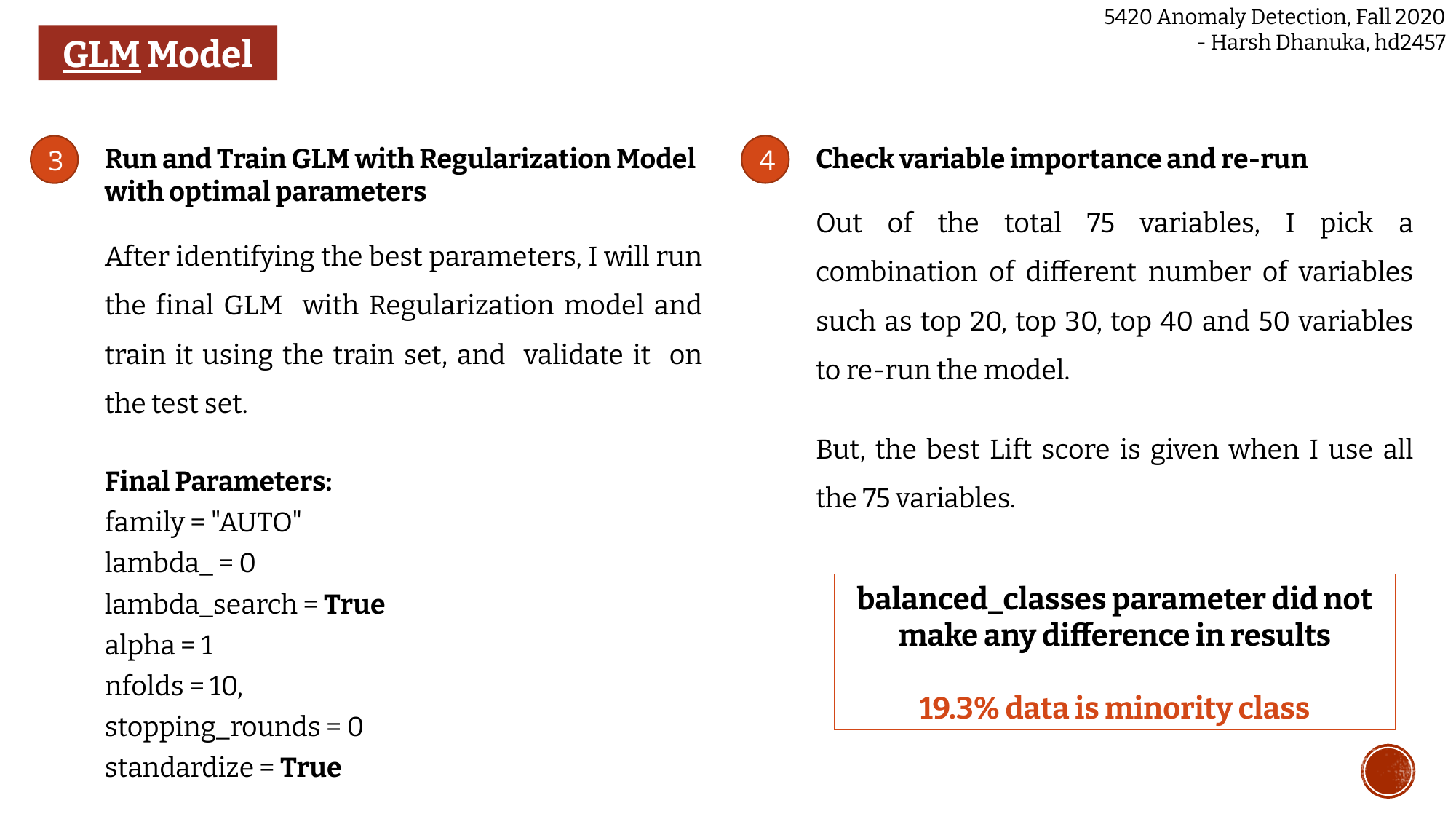

5420 Anomaly Detection, Fall 2020
- Harsh Dhanuka, hd2457
GLM Model
Run and Train GLM with Regularization Model with optimal parameters
4
3
Check variable importance and re-run
Out of the total 75 variables, I pick a combination of different number of variables such as top 20, top 30, top 40 and 50 variables to re-run the model.

But, the best Lift score is given when I use all the 75 variables.
After identifying the best parameters, I will run the final GLM  with Regularization model and train it using the train set, and  validate it  on the test set.

Final Parameters:
family = "AUTO"
lambda_ = 0
lambda_search = True
alpha = 1
nfolds = 10,
stopping_rounds = 0
standardize = True
balanced_classes parameter did not make any difference in results

19.3% data is minority class